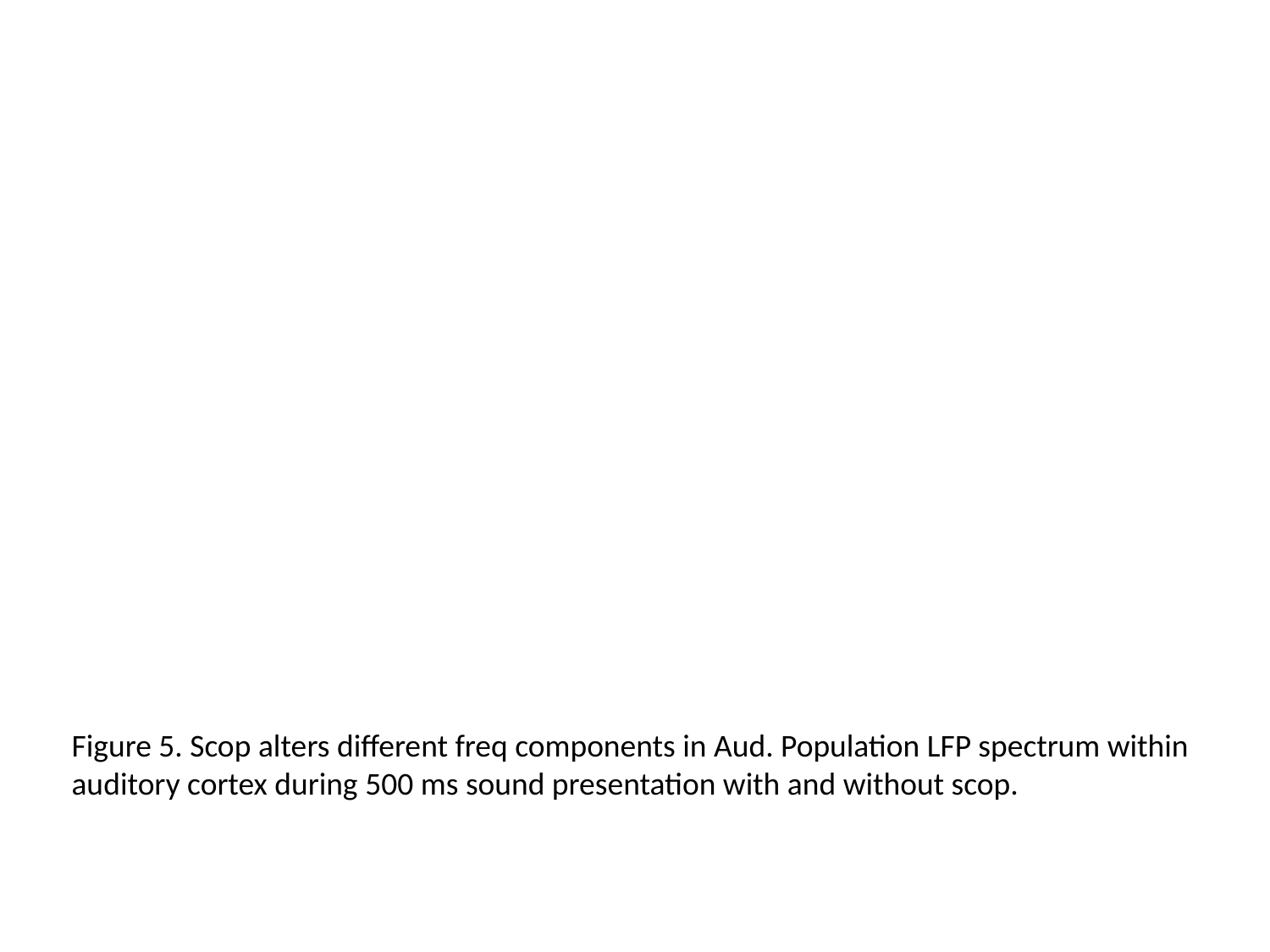

Figure 5. Scop alters different freq components in Aud. Population LFP spectrum within auditory cortex during 500 ms sound presentation with and without scop.